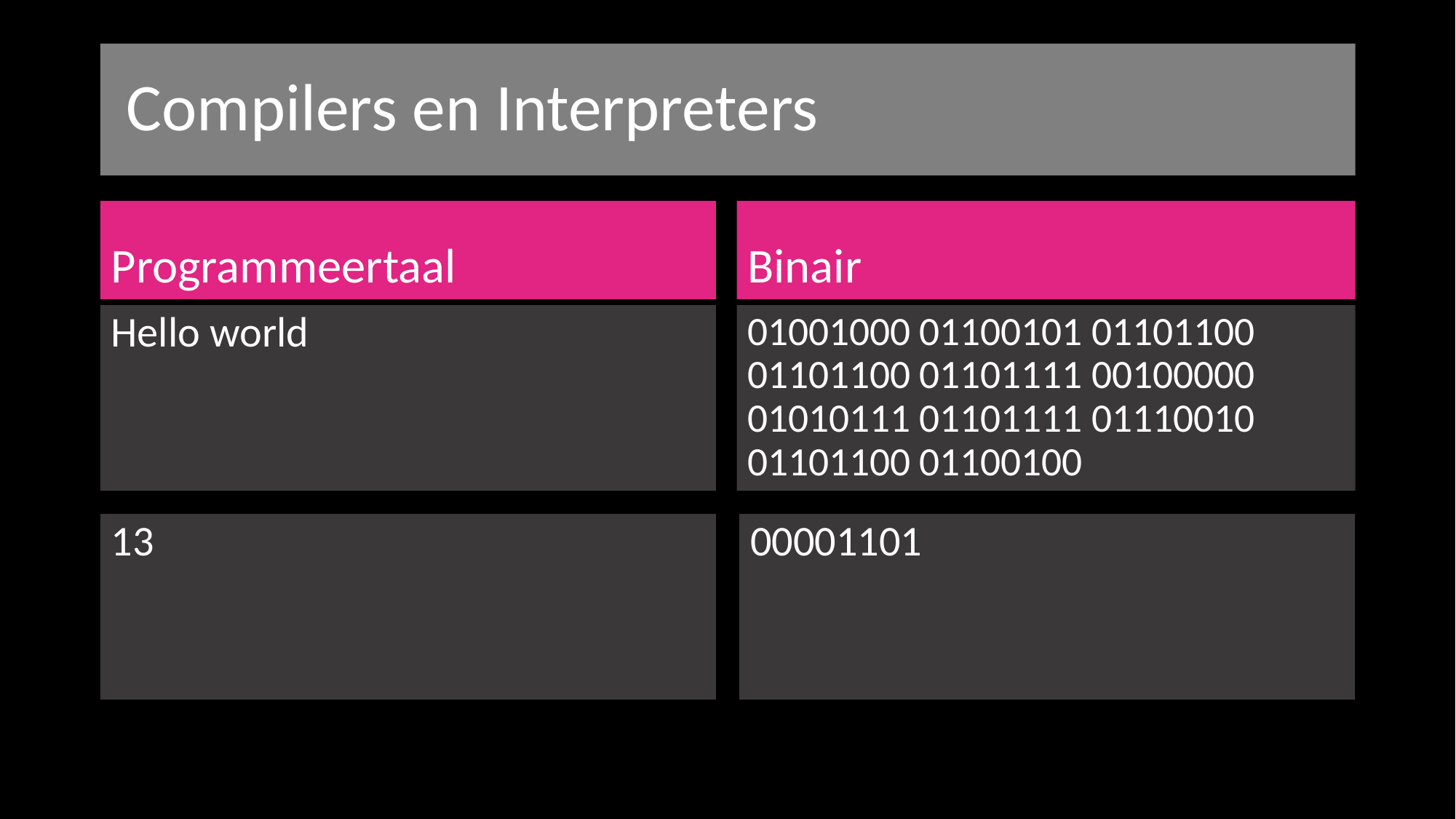

# Compilers en Interpreters
Programmeertaal
Binair
Hello world

01001000 01100101 01101100 01101100 01101111 00100000 01010111 01101111 01110010 01101100 01100100

13
00001101